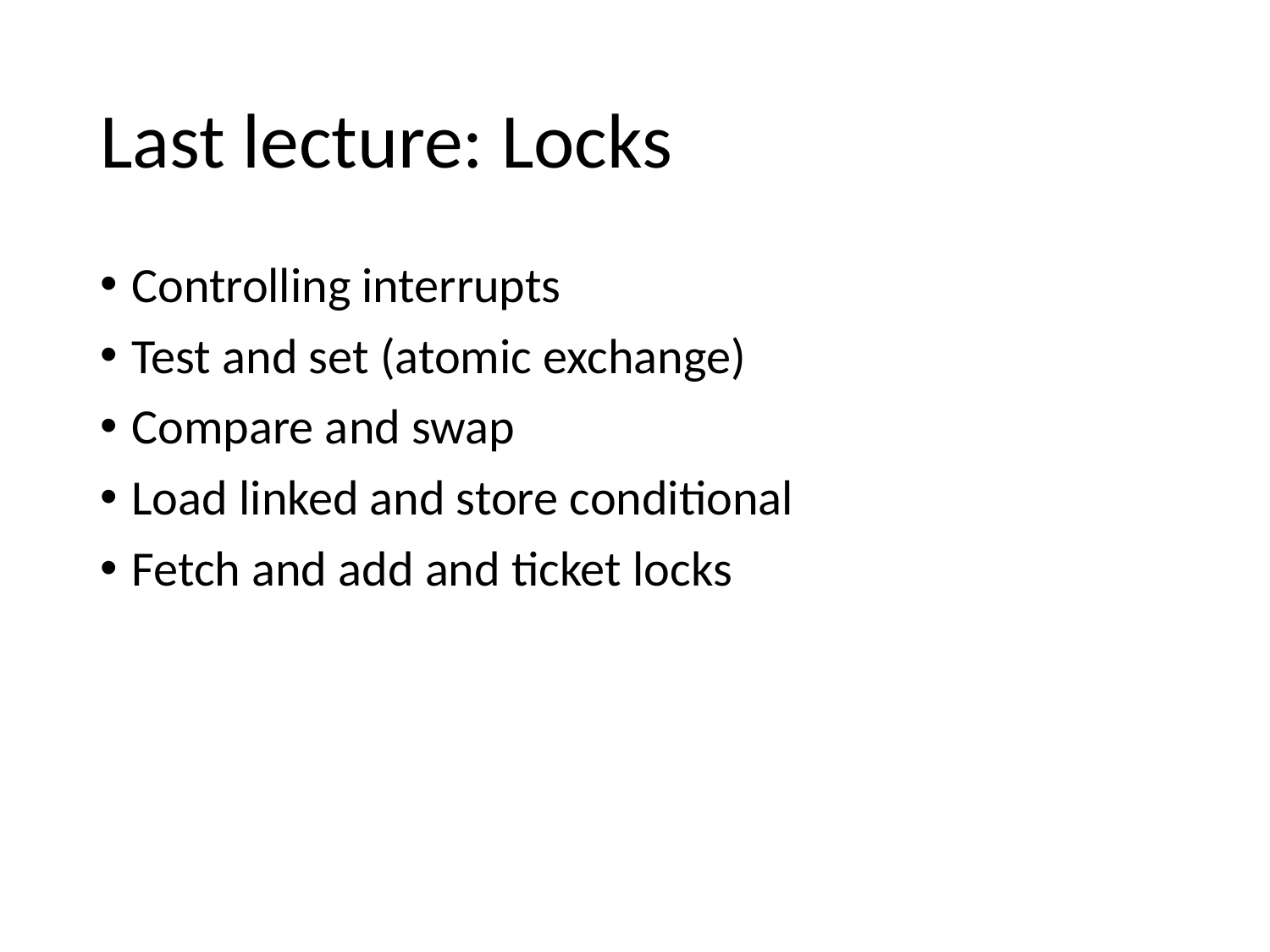

# Last lecture: Locks
Controlling interrupts
Test and set (atomic exchange)
Compare and swap
Load linked and store conditional
Fetch and add and ticket locks